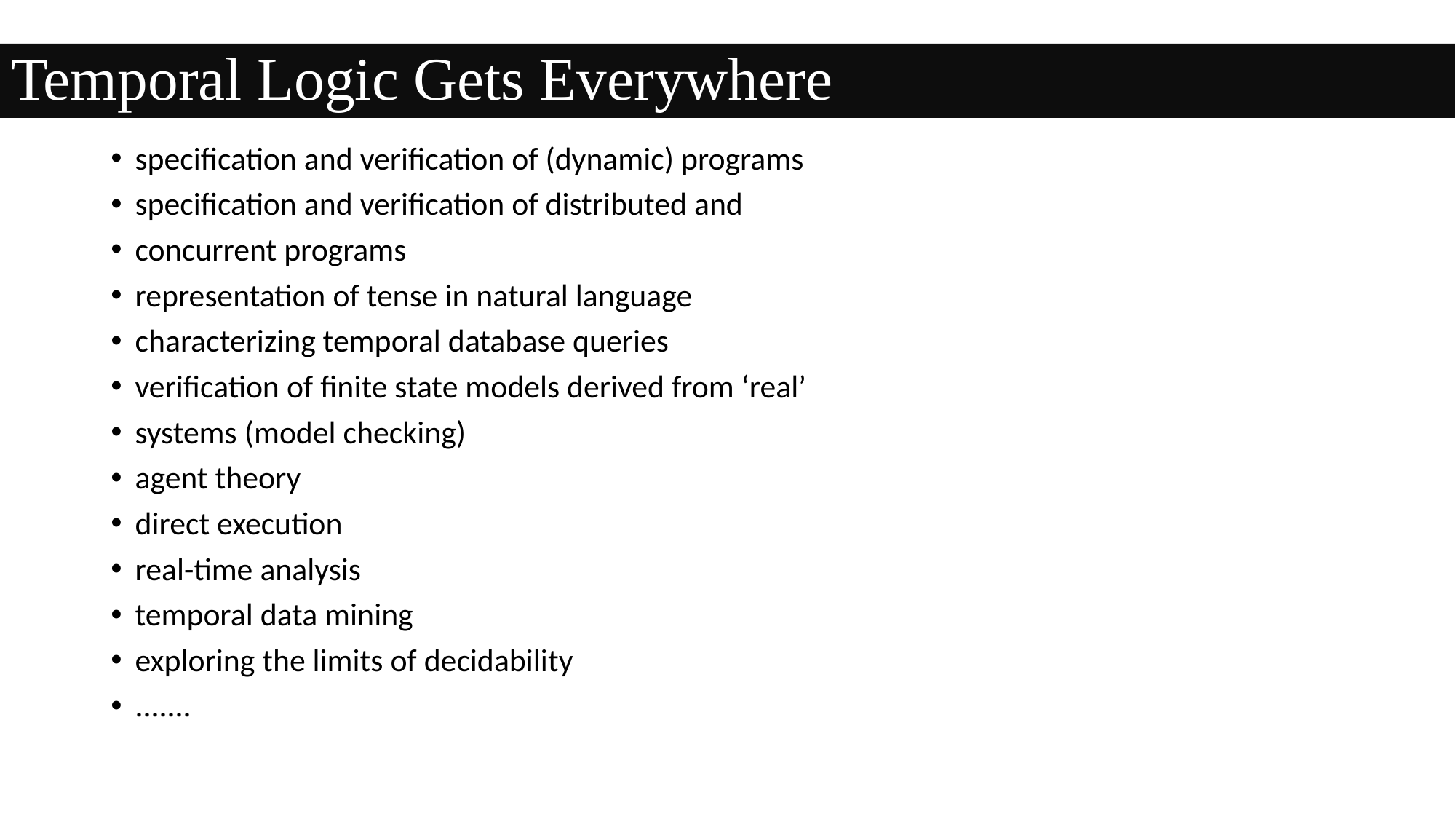

Temporal Logic Gets Everywhere
specification and verification of (dynamic) programs
specification and verification of distributed and
concurrent programs
representation of tense in natural language
characterizing temporal database queries
verification of finite state models derived from ‘real’
systems (model checking)
agent theory
direct execution
real-time analysis
temporal data mining
exploring the limits of decidability
.......